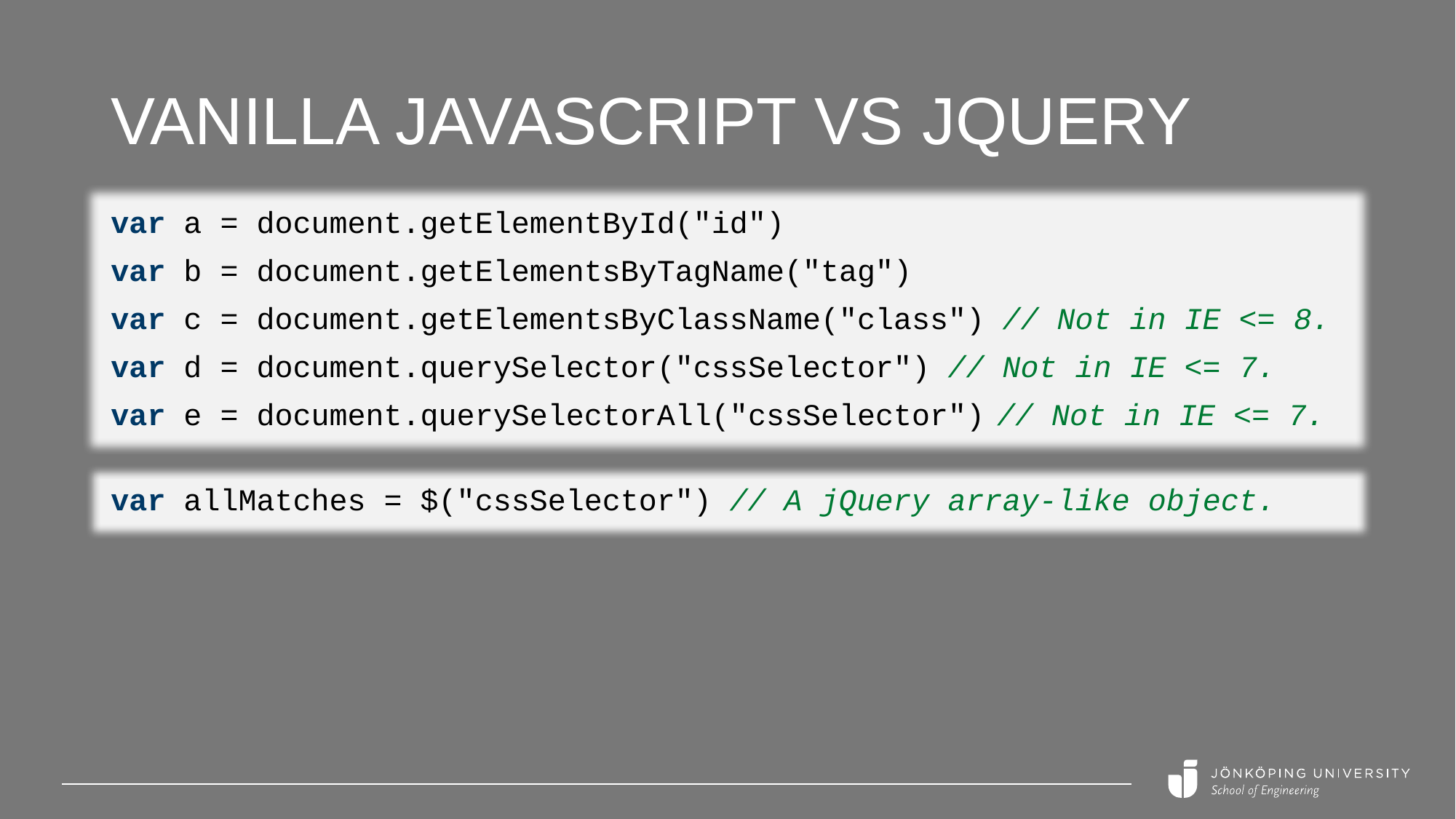

# Vanilla JavaScript VS jQuery
var a = document.getElementById("id")
var b = document.getElementsByTagName("tag")
var c = document.getElementsByClassName("class") // Not in IE <= 8.
var d = document.querySelector("cssSelector") // Not in IE <= 7.
var e = document.querySelectorAll("cssSelector") // Not in IE <= 7.
var allMatches = $("cssSelector") // A jQuery array-like object.